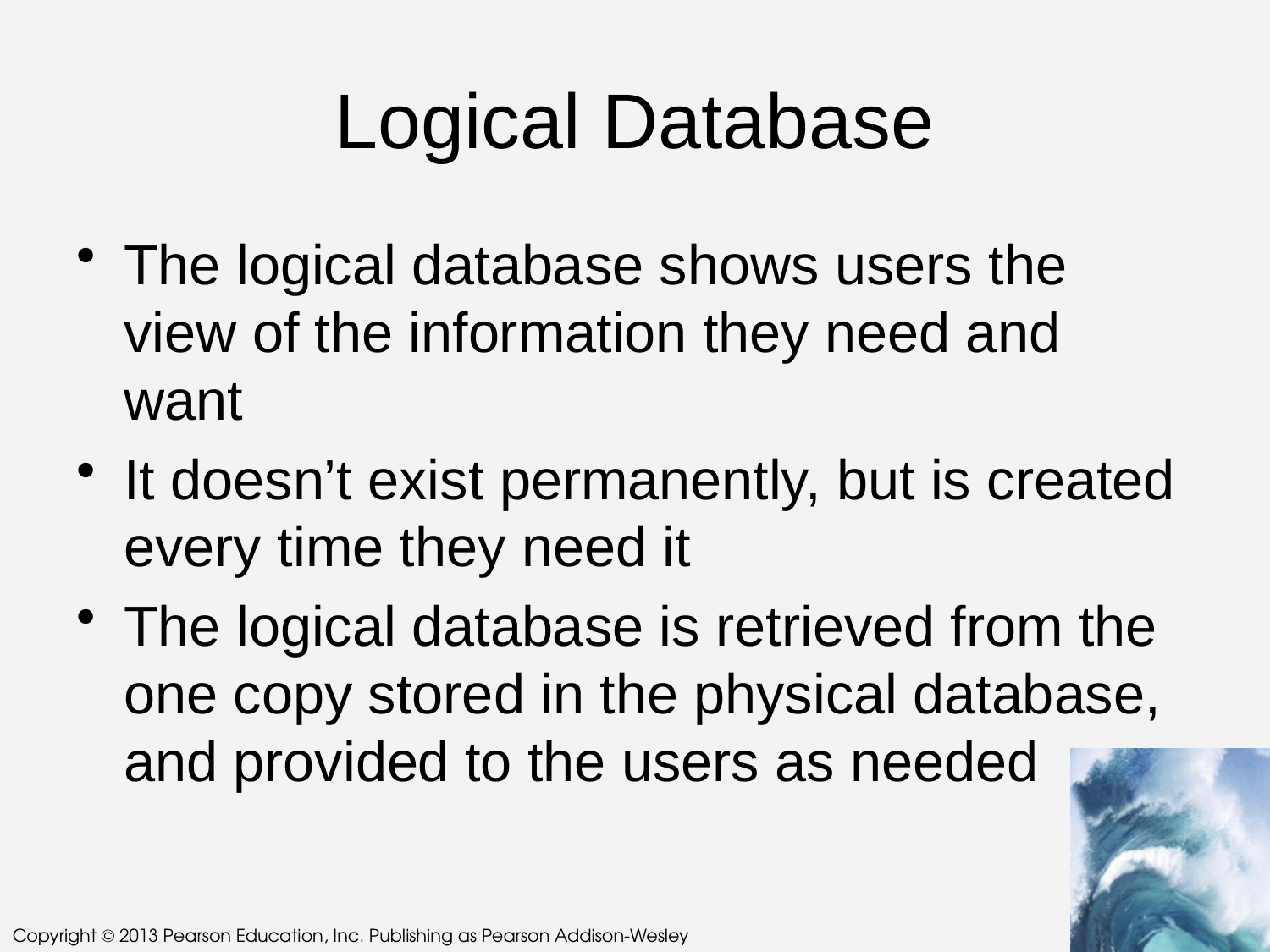

# Logical Database
The logical database shows users the view of the information they need and want
It doesn’t exist permanently, but is created every time they need it
The logical database is retrieved from the one copy stored in the physical database, and provided to the users as needed